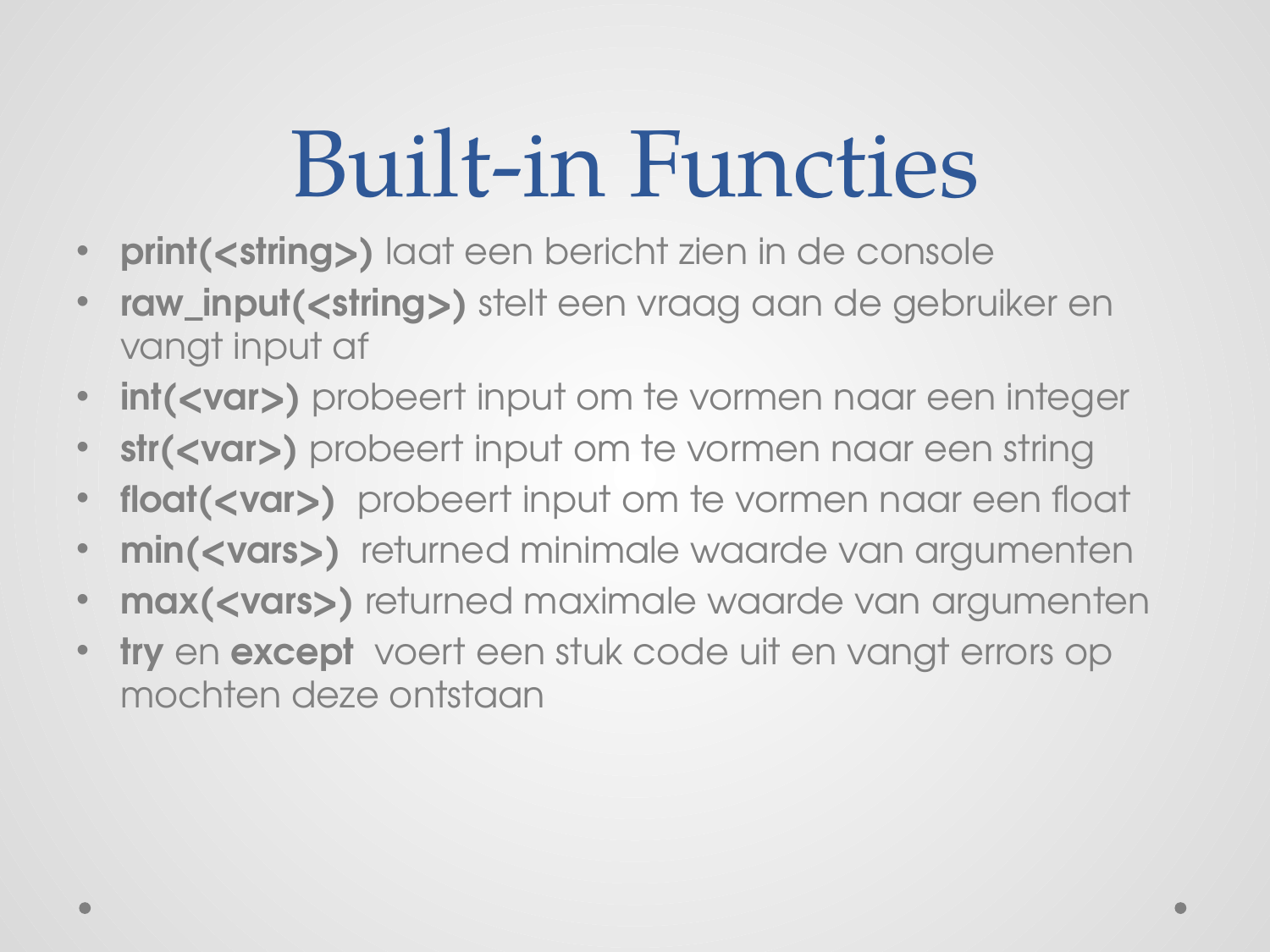

# Built-in Functies
print(<string>) laat een bericht zien in de console
raw_input(<string>) stelt een vraag aan de gebruiker en vangt input af
int(<var>) probeert input om te vormen naar een integer
str(<var>) probeert input om te vormen naar een string
float(<var>)  probeert input om te vormen naar een float
min(<vars>)  returned minimale waarde van argumenten
max(<vars>) returned maximale waarde van argumenten
try en except  voert een stuk code uit en vangt errors op mochten deze ontstaan